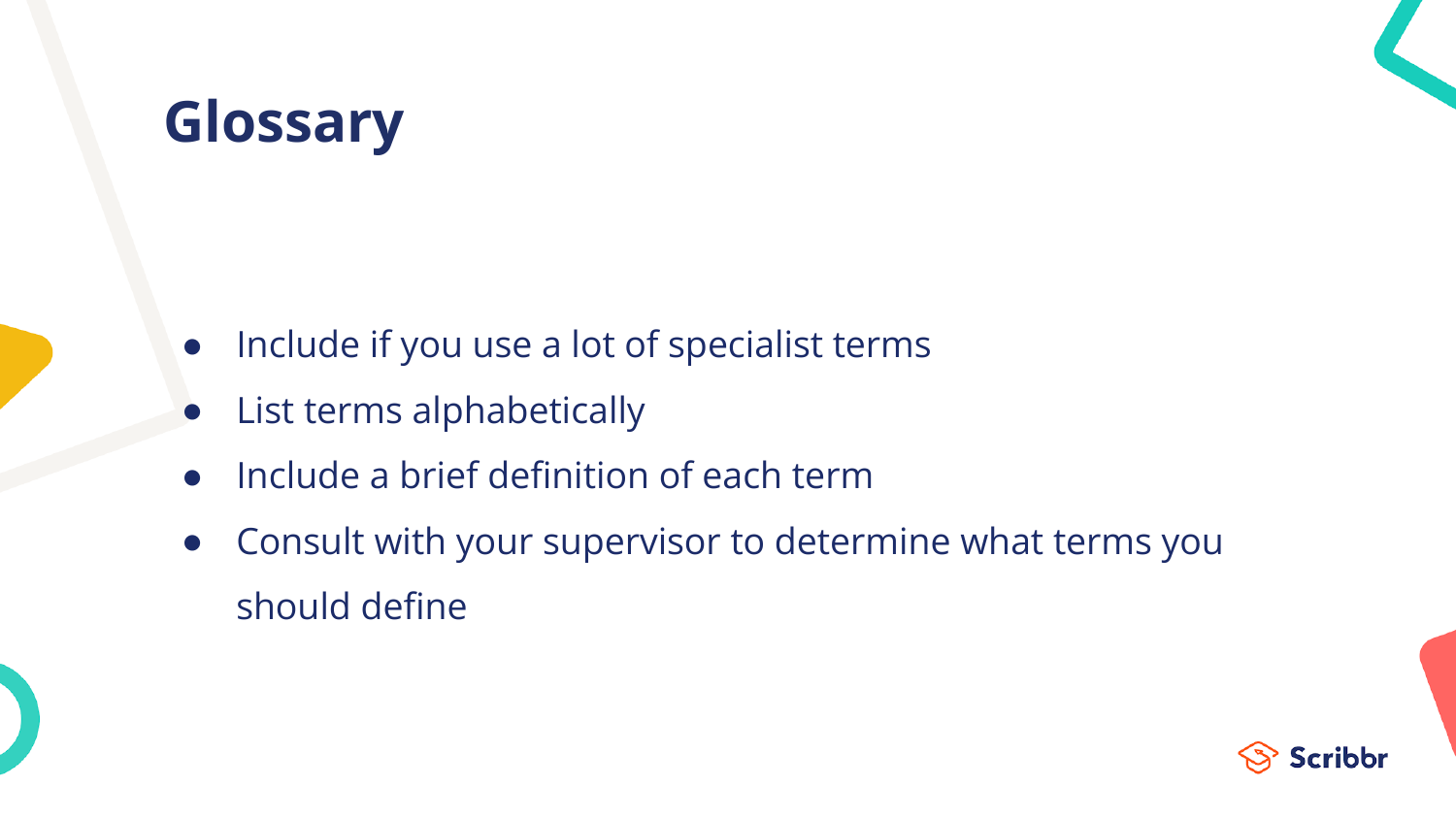

# Glossary
Include if you use a lot of specialist terms
List terms alphabetically
Include a brief definition of each term
Consult with your supervisor to determine what terms you should define